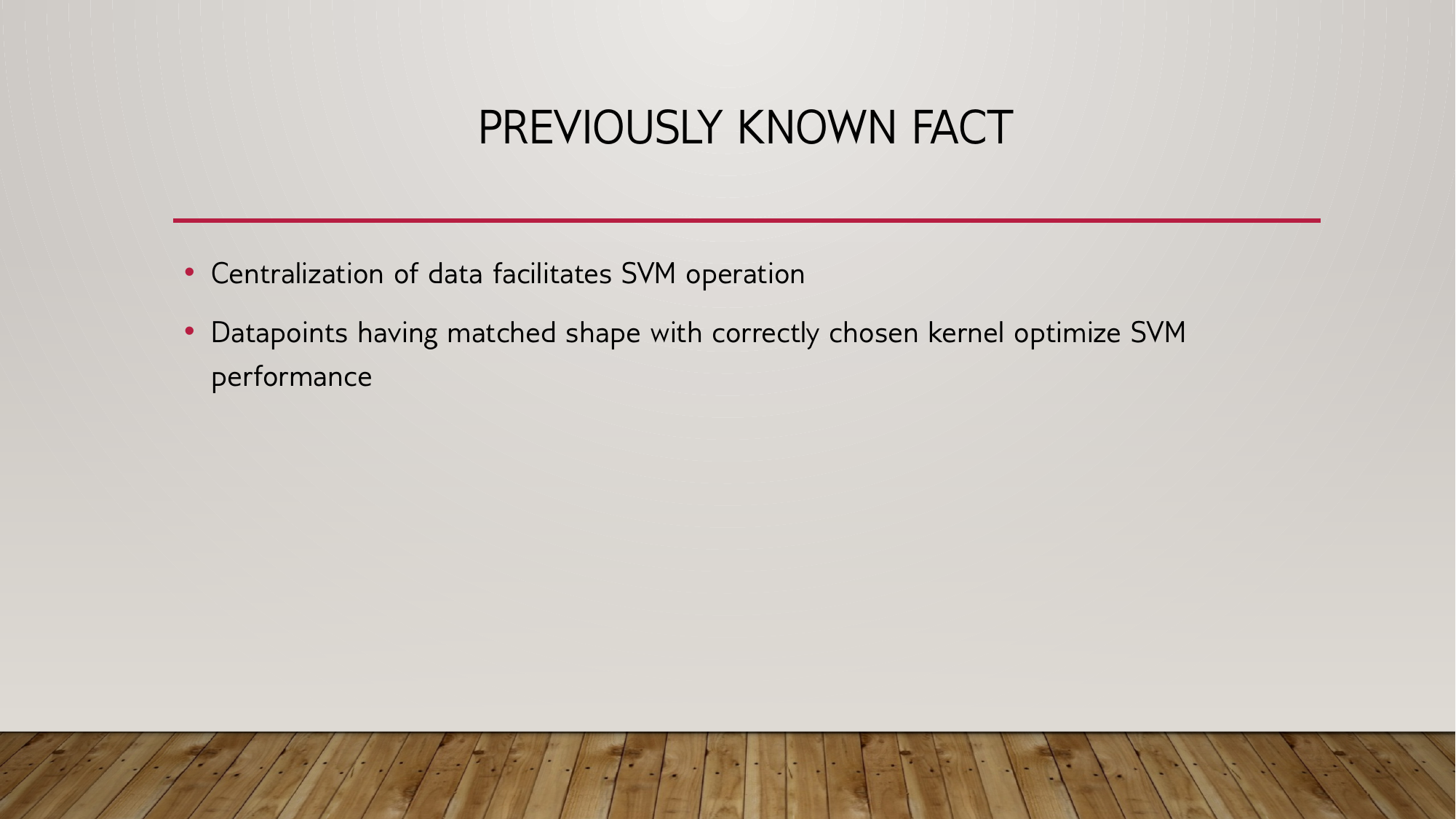

# Previously known fact
Centralization of data facilitates SVM operation
Datapoints having matched shape with correctly chosen kernel optimize SVM performance